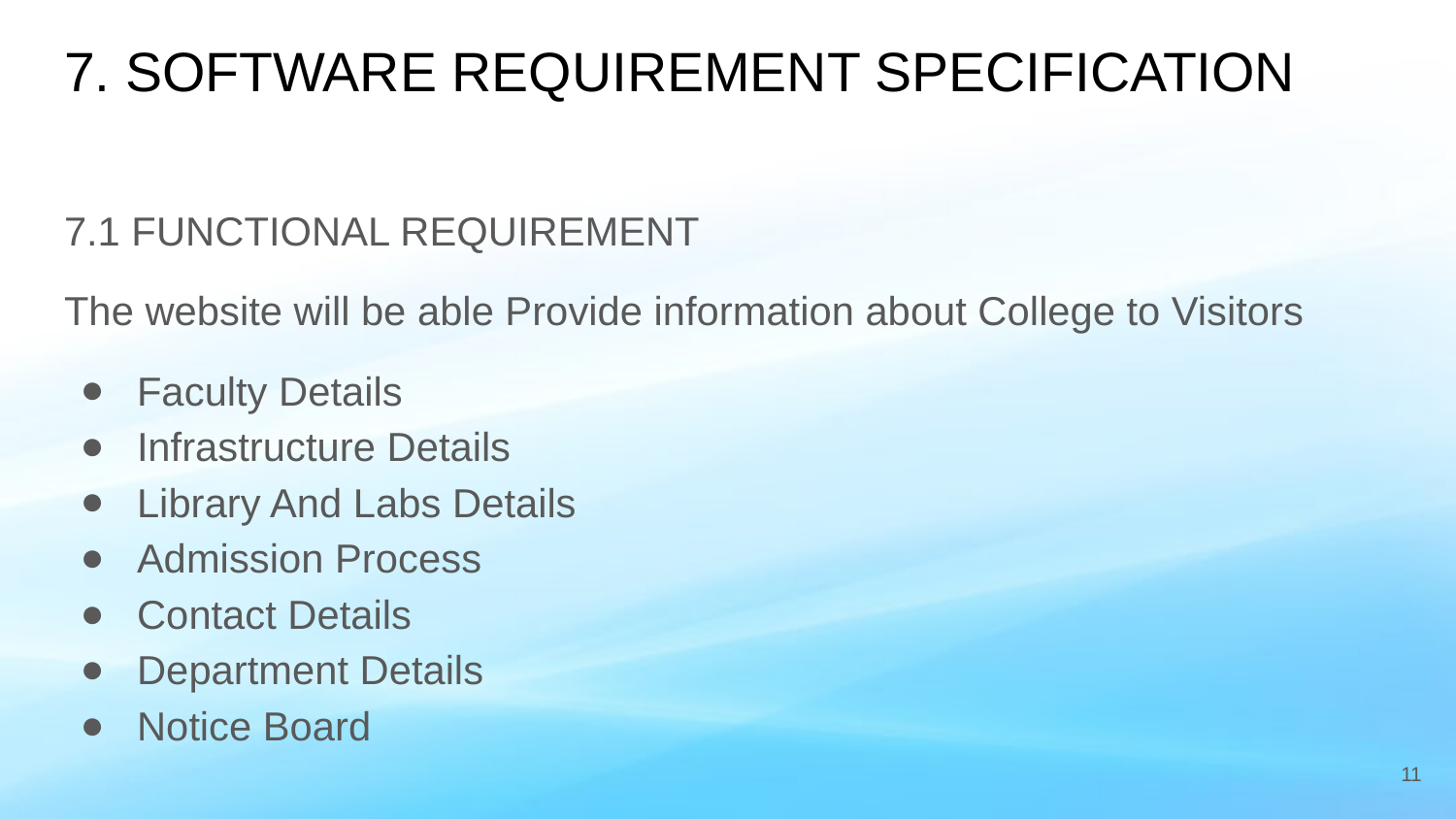

# 7. SOFTWARE REQUIREMENT SPECIFICATION
7.1 FUNCTIONAL REQUIREMENT
The website will be able Provide information about College to Visitors
Faculty Details
Infrastructure Details
Library And Labs Details
Admission Process
Contact Details
Department Details
Notice Board

11